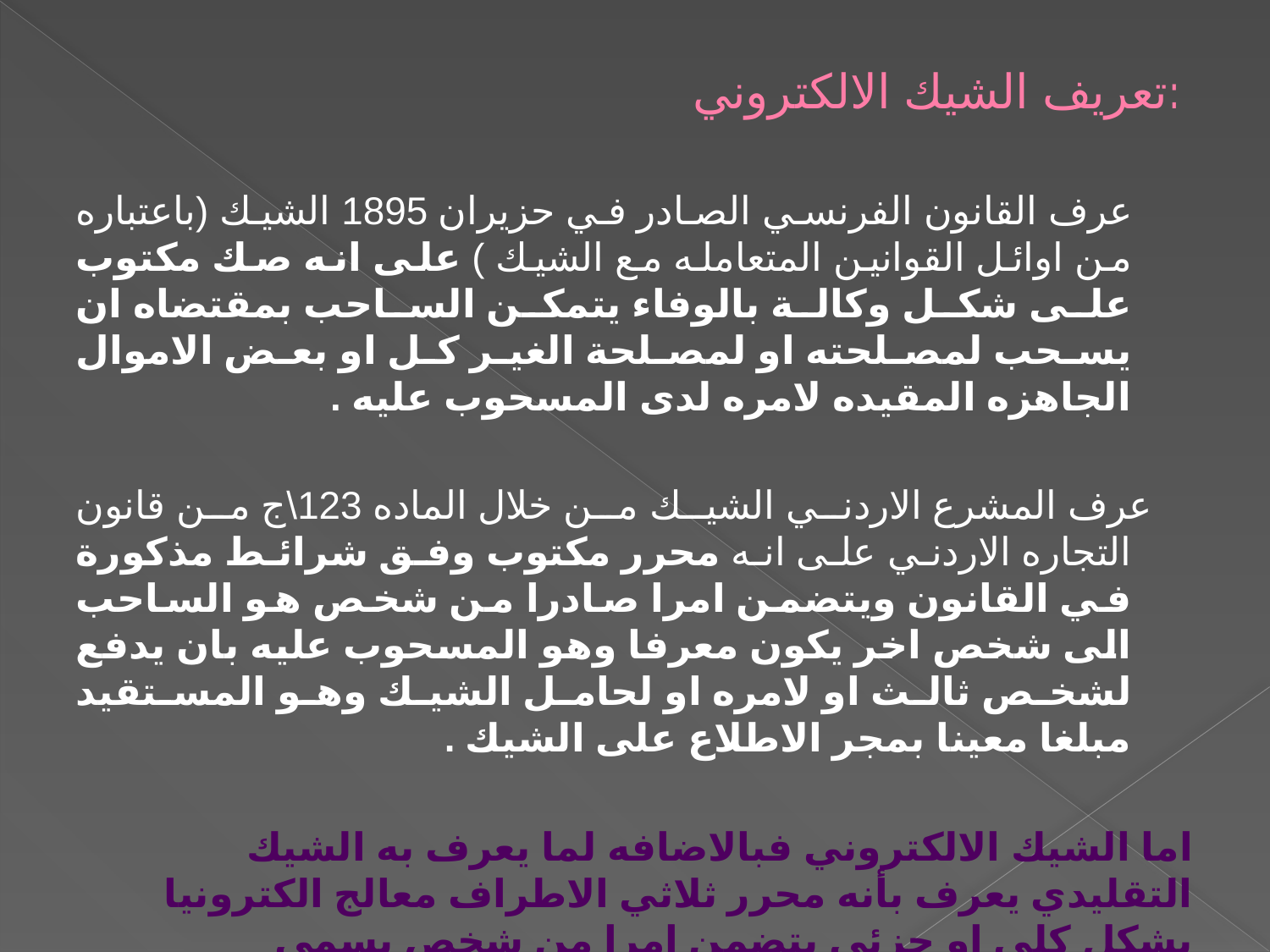

# تعريف الشيك الالكتروني:
   عرف القانون الفرنسي الصادر في حزيران 1895 الشيك (باعتباره من اوائل القوانين المتعامله مع الشيك ) على انه صك مكتوب على شكل وكالة بالوفاء يتمكن الساحب بمقتضاه ان يسحب لمصلحته او لمصلحة الغير كل او بعض الاموال الجاهزه المقيده لامره لدى المسحوب عليه .

   عرف المشرع الاردني الشيك من خلال الماده 123\ج من قانون التجاره الاردني على انه محرر مكتوب وفق شرائط مذكورة في القانون ويتضمن امرا صادرا من شخص هو الساحب الى شخص اخر يكون معرفا وهو المسحوب عليه بان يدفع لشخص ثالث او لامره او لحامل الشيك وهو المستقيد مبلغا معينا بمجر الاطلاع على الشيك .

اما الشيك الالكتروني فبالاضافه لما يعرف به الشيك التقليدي يعرف بأنه محرر ثلاثي الاطراف معالج الكترونيا بشكل كلي او جزئي يتضمن امرا من شخص يسمى الساحب الى البنك المسحوب عليه بأن يدفع مبلغ من النقود لإذن شخص ثالث يسمى المستفيد.